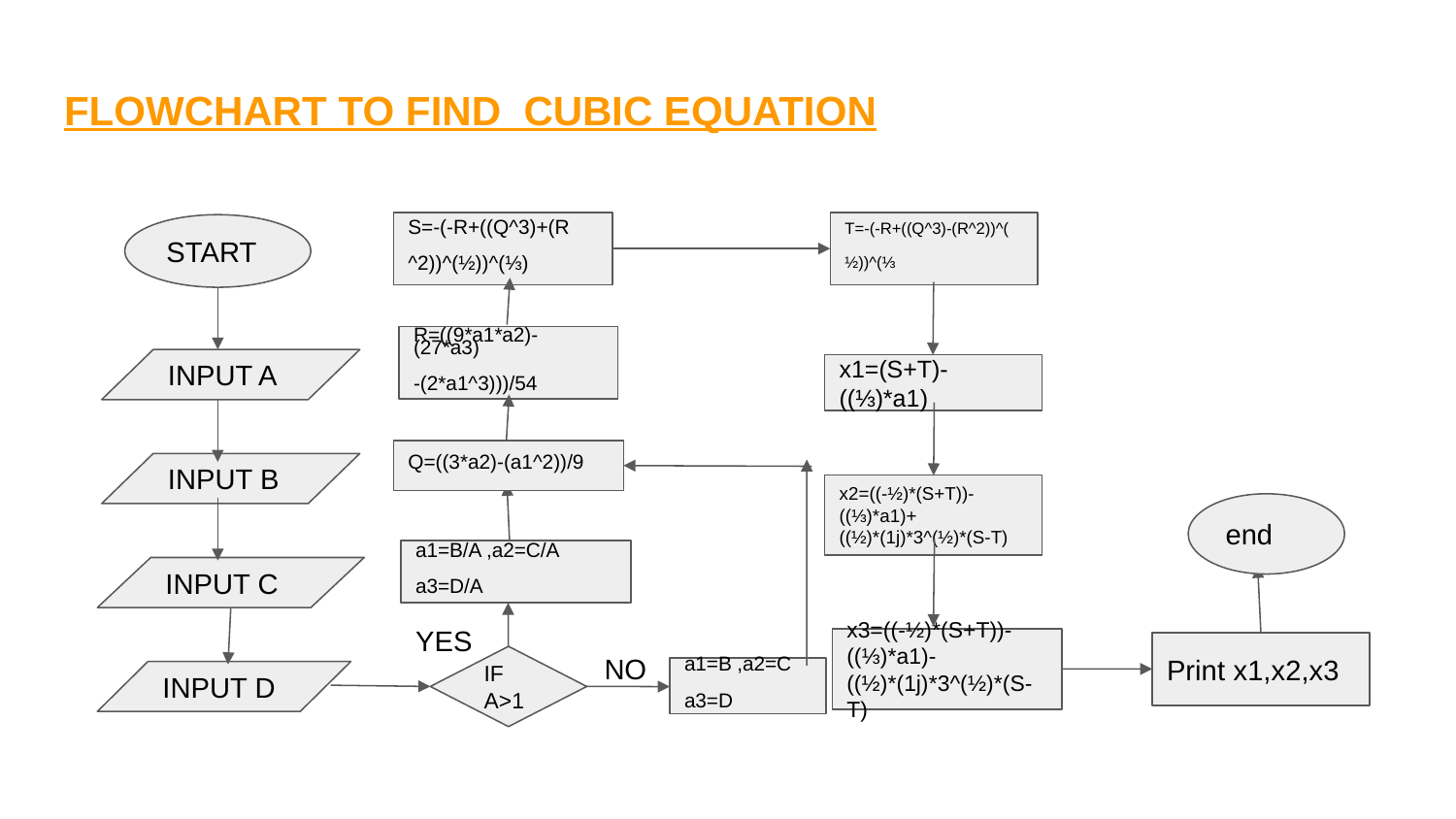

# FLOWCHART TO FIND  CUBIC EQUATION

S=-(-R+((Q^3)+(R
^2))^(½))^(⅓)
T=-(-R+((Q^3)-(R^2))^(
½))^(⅓
START
R=((9*a1*a2)-(27*a3)
-(2*a1^3)))/54
INPUT A
x1=(S+T)-((⅓)*a1)
Q=((3*a2)-(a1^2))/9
INPUT B
x2=((-½)*(S+T))-((⅓)*a1)+((½)*(1j)*3^(½)*(S-T)
end
a1=B/A ,a2=C/A
a3=D/A
INPUT C
YES
x3=((-½)*(S+T))-((⅓)*a1)-((½)*(1j)*3^(½)*(S-T)
Print x1,x2,x3
NO
IF A>1
a1=B ,a2=C
a3=D
INPUT D